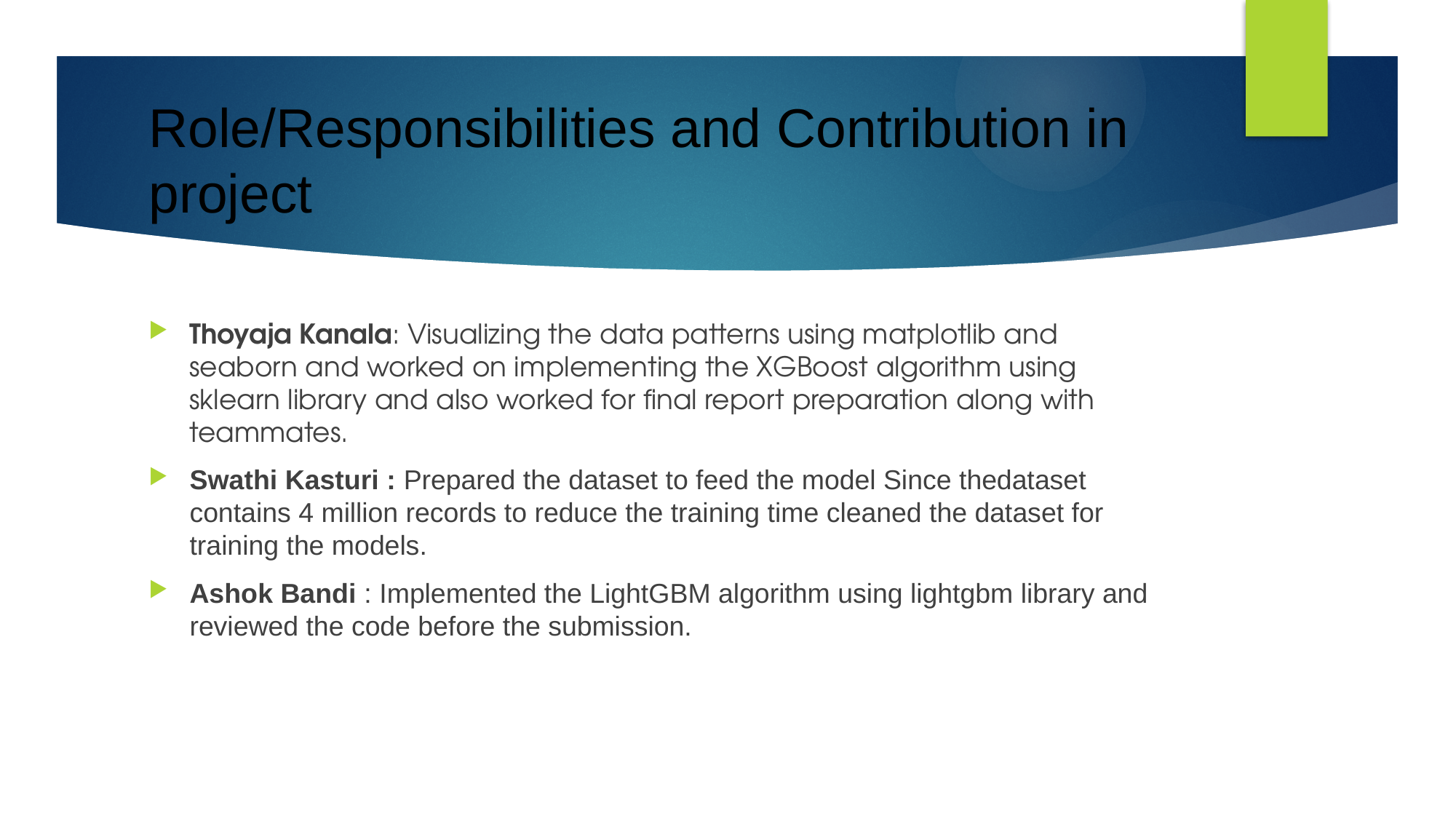

# Role/Responsibilities and Contribution in project
Thoyaja Kanala: Visualizing the data patterns using matplotlib and seaborn and worked on implementing the XGBoost algorithm using sklearn library and also worked for final report preparation along with teammates.
Swathi Kasturi : Prepared the dataset to feed the model Since thedataset contains 4 million records to reduce the training time cleaned the dataset for training the models.
Ashok Bandi : Implemented the LightGBM algorithm using lightgbm library and reviewed the code before the submission.